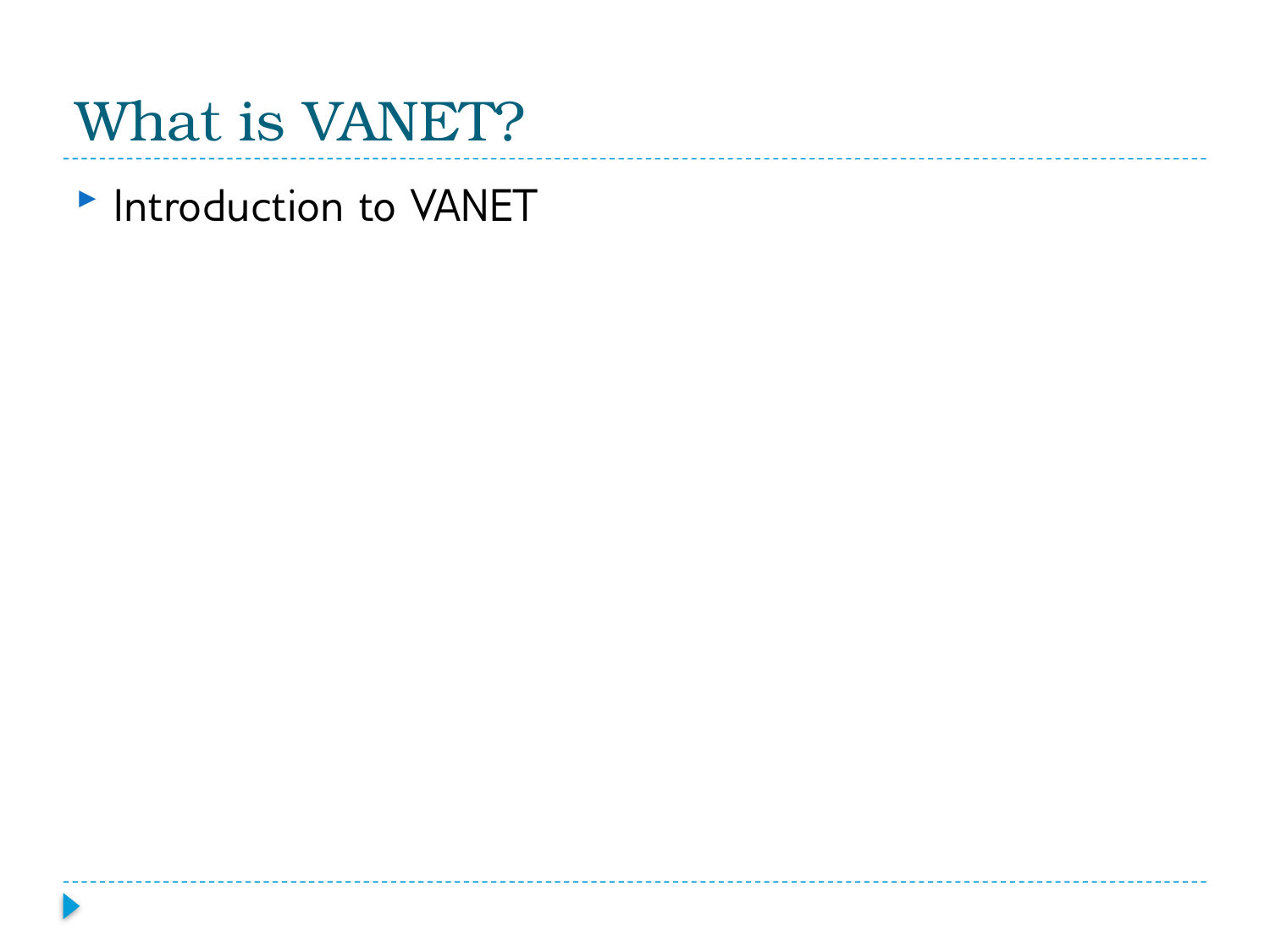

# What is VANET?

Introduction to VANET